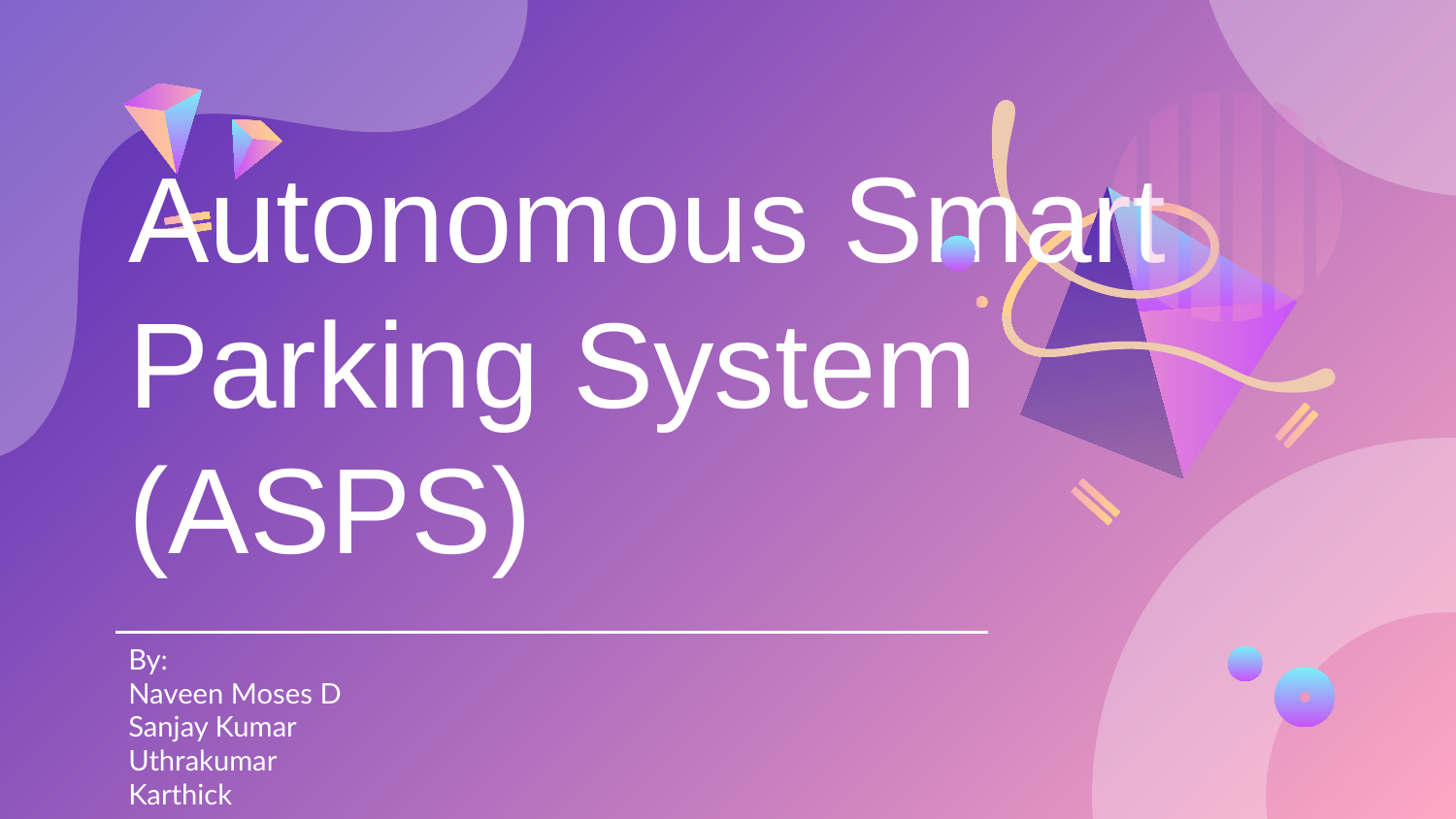

# Autonomous Smart Parking System (ASPS)

By:
Naveen Moses D
Sanjay Kumar
Uthrakumar
Karthick